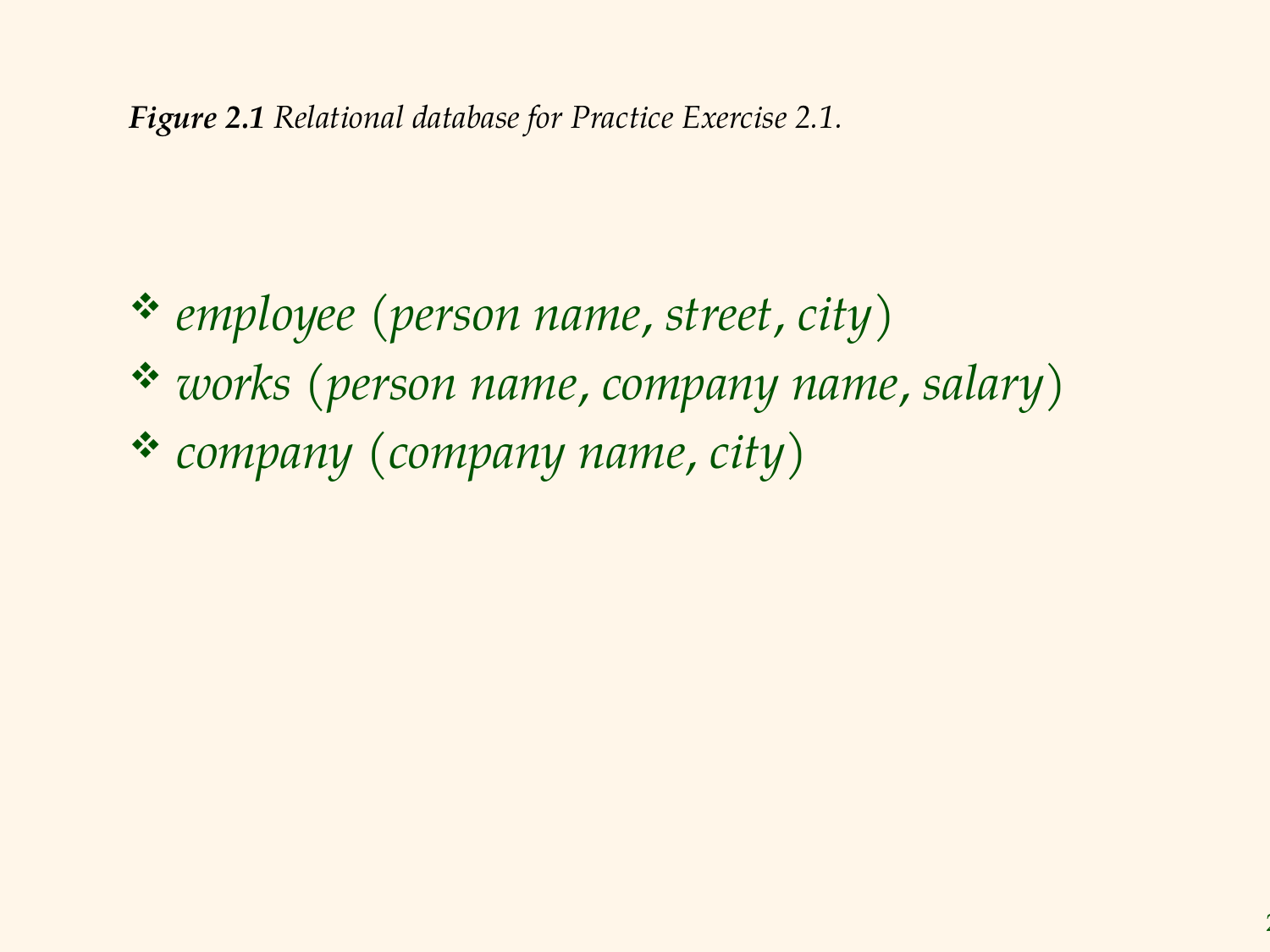

# Figure 2.1 Relational database for Practice Exercise 2.1.
employee (person name, street, city)
works (person name, company name, salary)
company (company name, city)